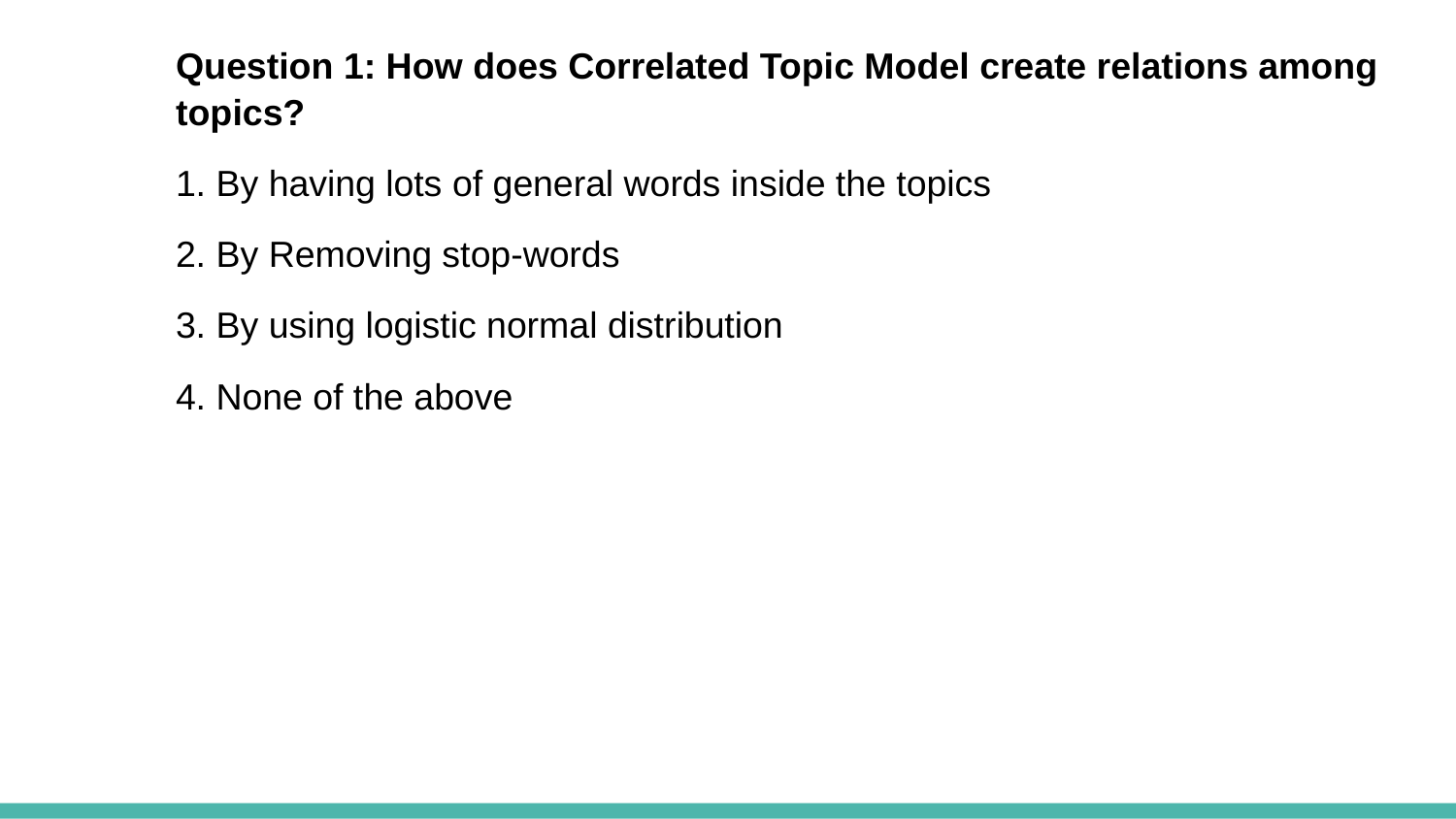

Question 1: How does Correlated Topic Model create relations among topics?
1. By having lots of general words inside the topics
2. By Removing stop-words
3. By using logistic normal distribution
4. None of the above